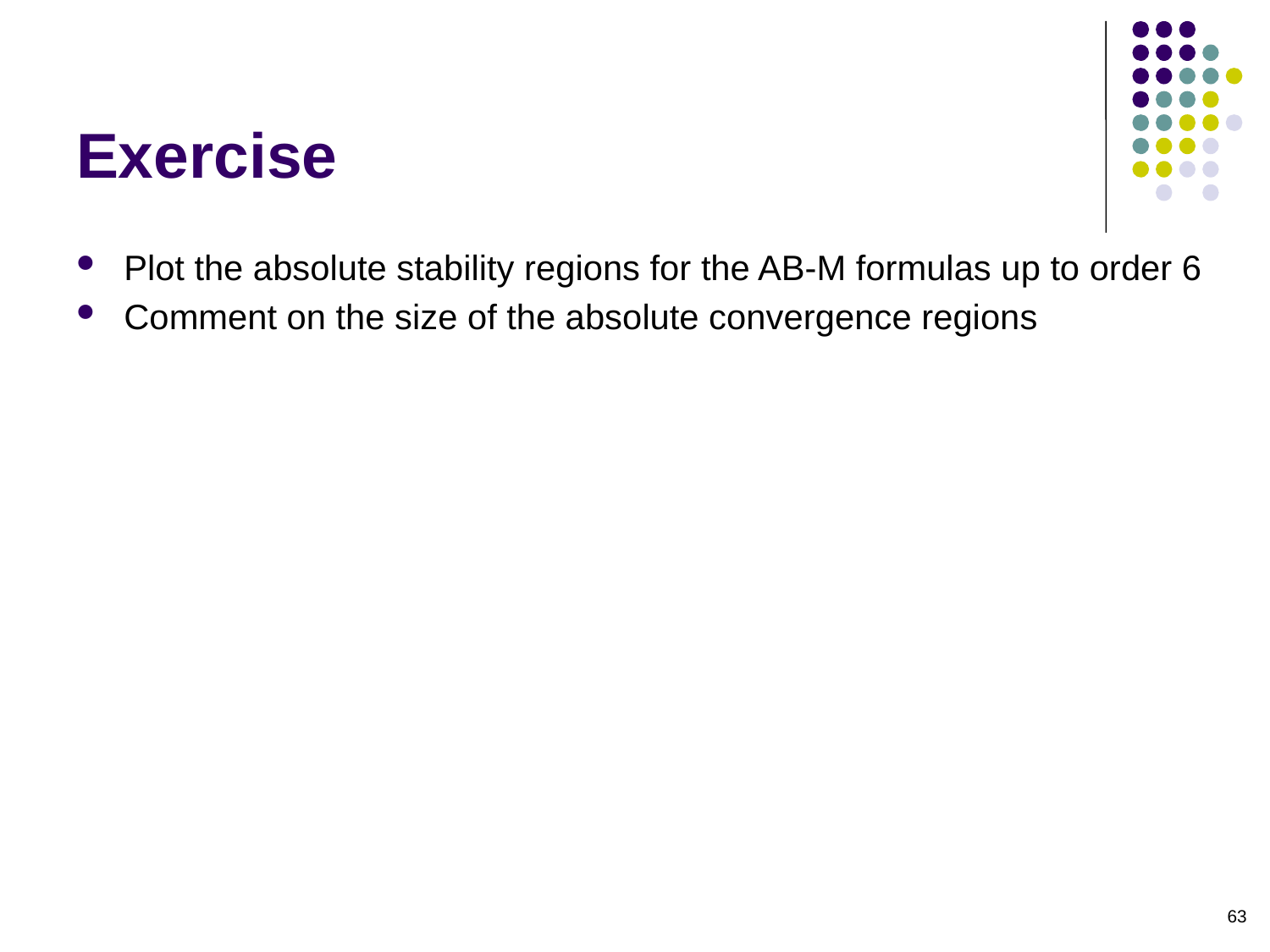

# Exercise
Plot the absolute stability regions for the AB-M formulas up to order 6
Comment on the size of the absolute convergence regions
63